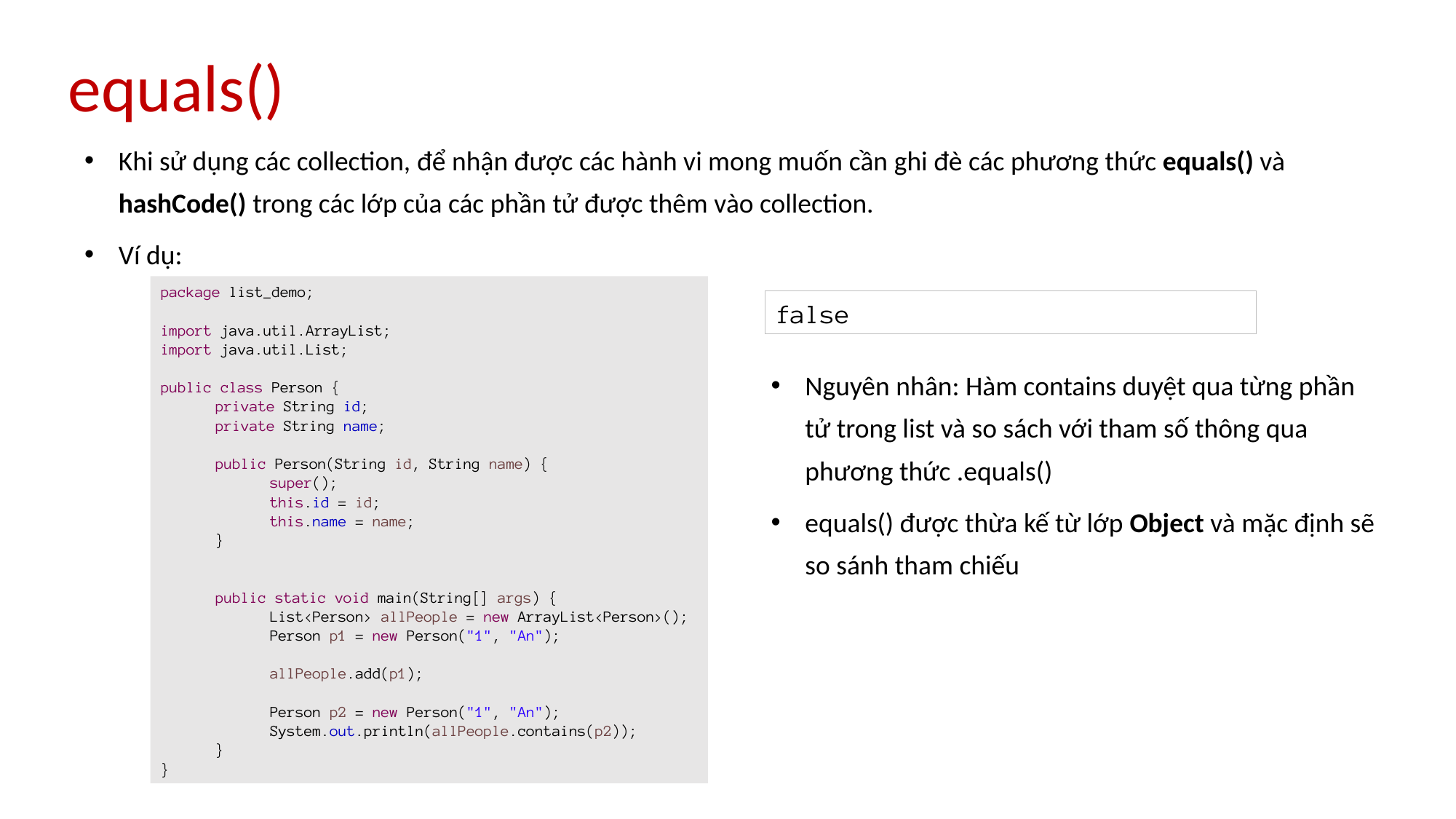

# equals()
Khi sử dụng các collection, để nhận được các hành vi mong muốn cần ghi đè các phương thức equals() và hashCode() trong các lớp của các phần tử được thêm vào collection.
Ví dụ:

package list_demo;

import java.util.ArrayList;
import java.util.List;

public class Person {
private String id;
private String name;

public Person(String id, String name) {
super();
this.id = id;
this.name = name;
}

public static void main(String[] args) {
List<Person> allPeople = new ArrayList<Person>();
Person p1 = new Person("1", "An");

allPeople.add(p1);

Person p2 = new Person("1", "An");
System.out.println(allPeople.contains(p2));
}
}
false
Nguyên nhân: Hàm contains duyệt qua từng phần tử trong list và so sách với tham số thông qua phương thức .equals()
equals() được thừa kế từ lớp Object và mặc định sẽ so sánh tham chiếu